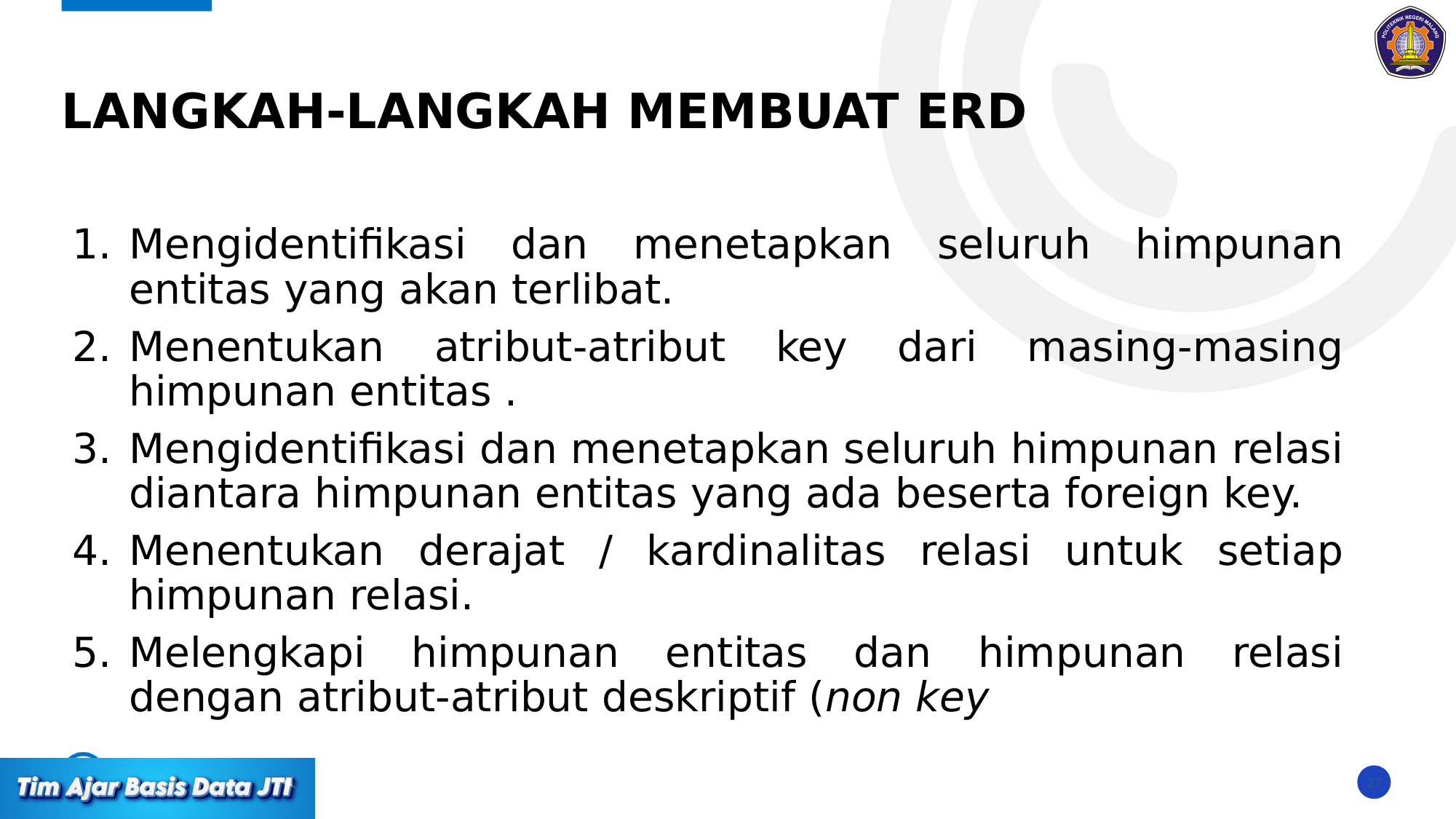

# Langkah-langkah membuat erd
Mengidentifikasi dan menetapkan seluruh himpunan entitas yang akan terlibat.
Menentukan atribut-atribut key dari masing-masing himpunan entitas .
Mengidentifikasi dan menetapkan seluruh himpunan relasi diantara himpunan entitas yang ada beserta foreign key.
Menentukan derajat / kardinalitas relasi untuk setiap himpunan relasi.
Melengkapi himpunan entitas dan himpunan relasi dengan atribut-atribut deskriptif (non key

27